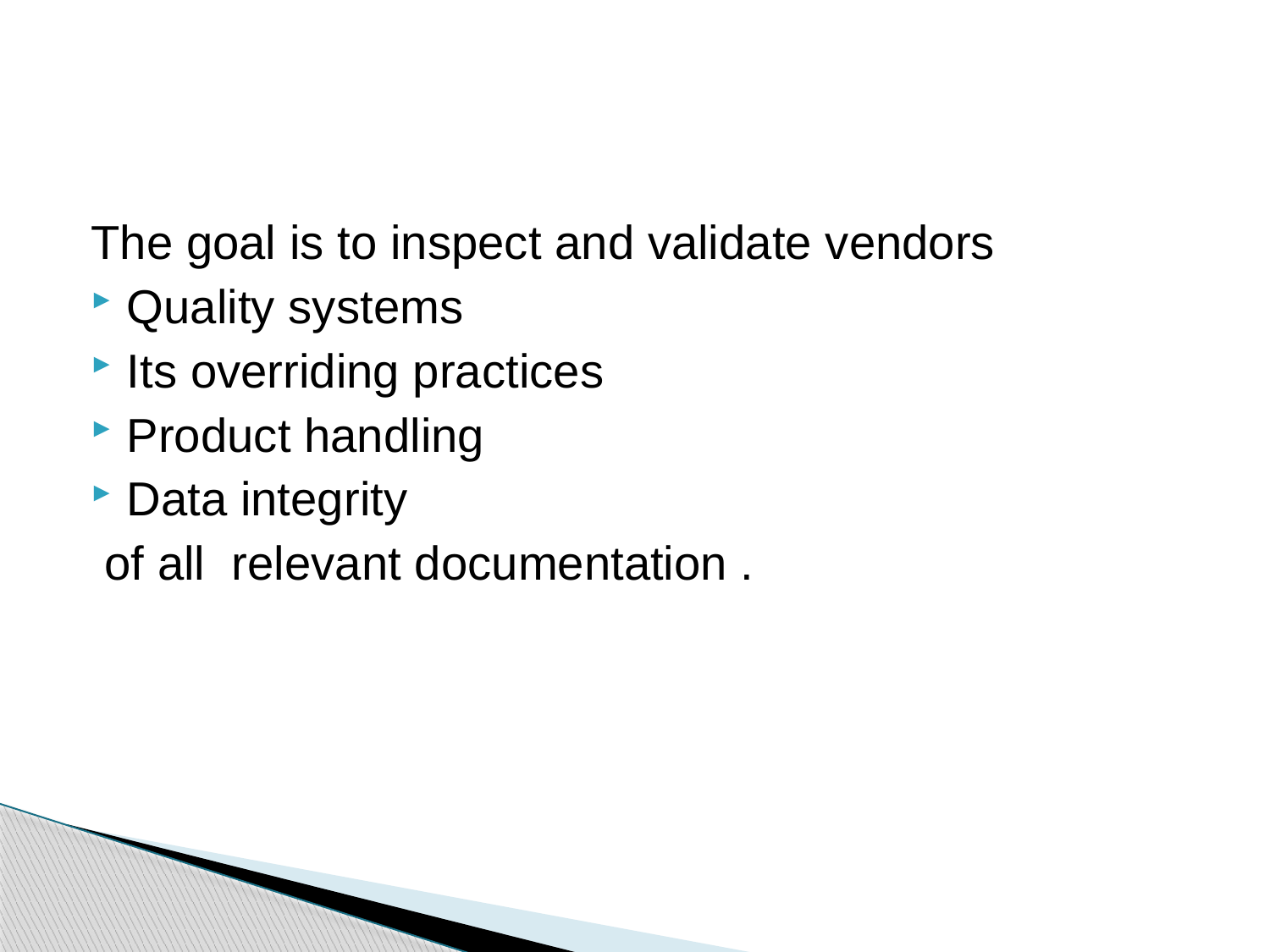

#
The goal is to inspect and validate vendors
Quality systems
Its overriding practices
Product handling
Data integrity
 of all  relevant documentation .